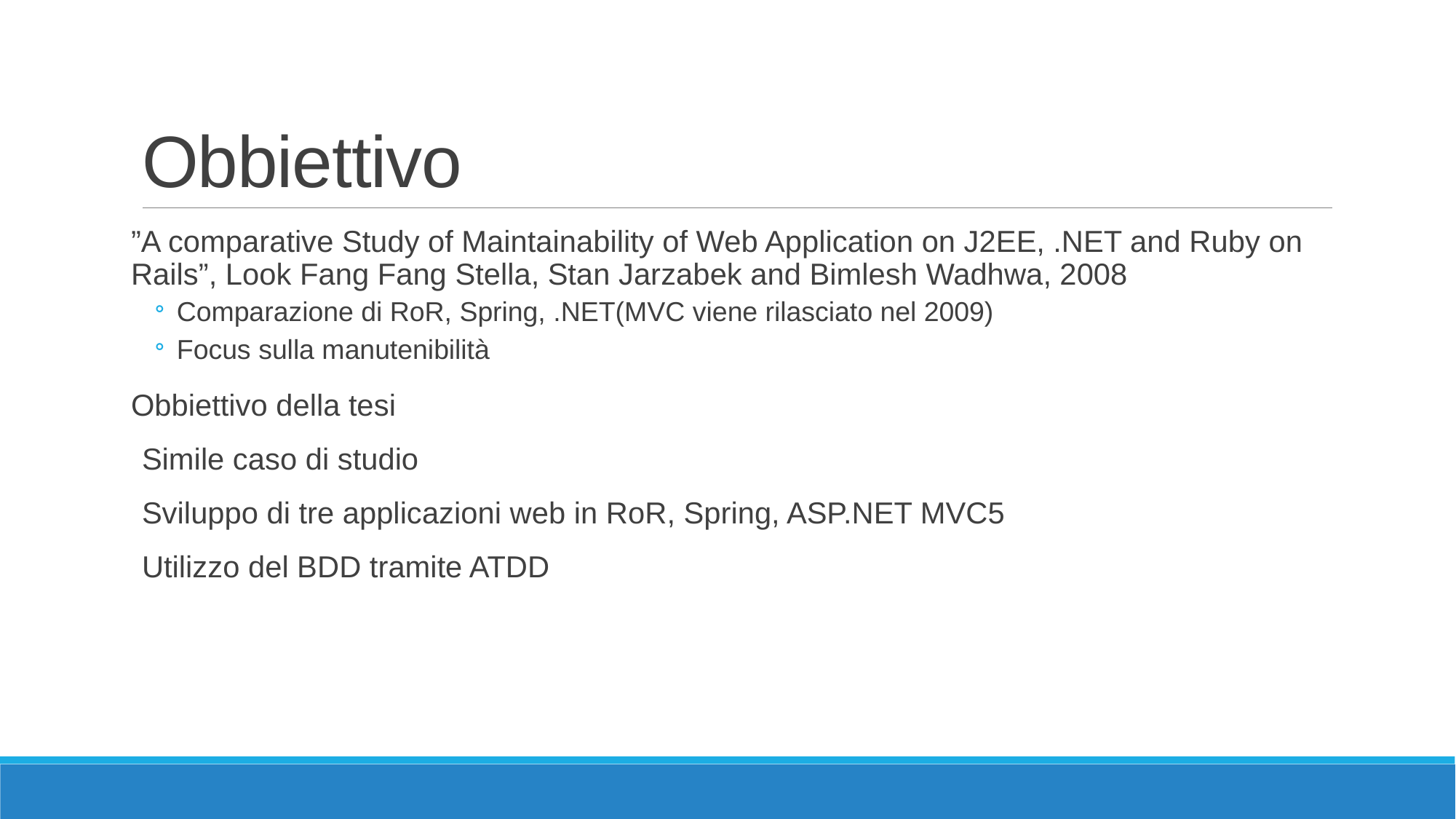

# Obbiettivo
”A comparative Study of Maintainability of Web Application on J2EE, .NET and Ruby on Rails”, Look Fang Fang Stella, Stan Jarzabek and Bimlesh Wadhwa, 2008
Comparazione di RoR, Spring, .NET(MVC viene rilasciato nel 2009)
Focus sulla manutenibilità
Obbiettivo della tesi
Simile caso di studio
Sviluppo di tre applicazioni web in RoR, Spring, ASP.NET MVC5
Utilizzo del BDD tramite ATDD